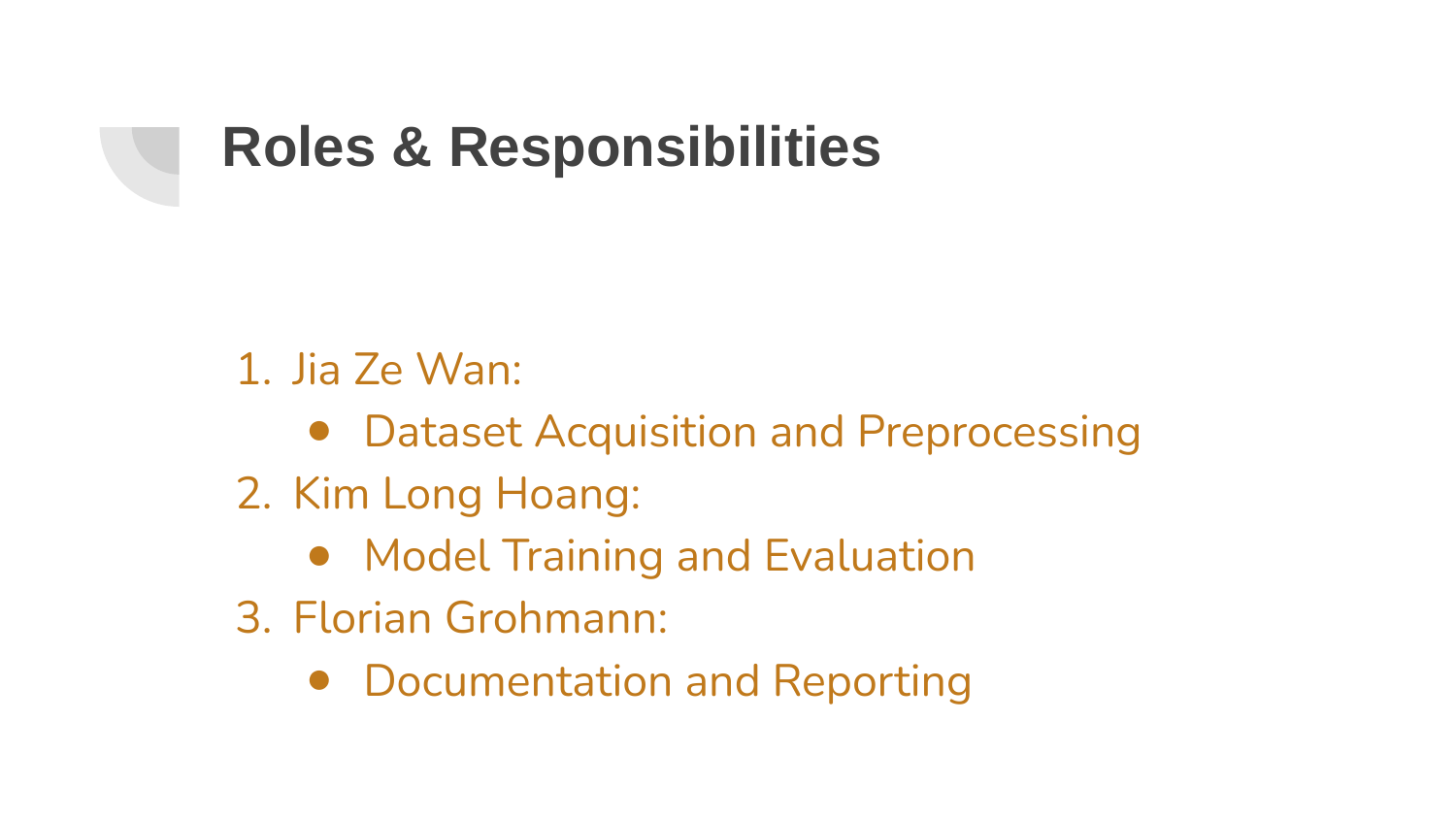

# Roles & Responsibilities
Jia Ze Wan:
Dataset Acquisition and Preprocessing
Kim Long Hoang:
Model Training and Evaluation
Florian Grohmann:
Documentation and Reporting